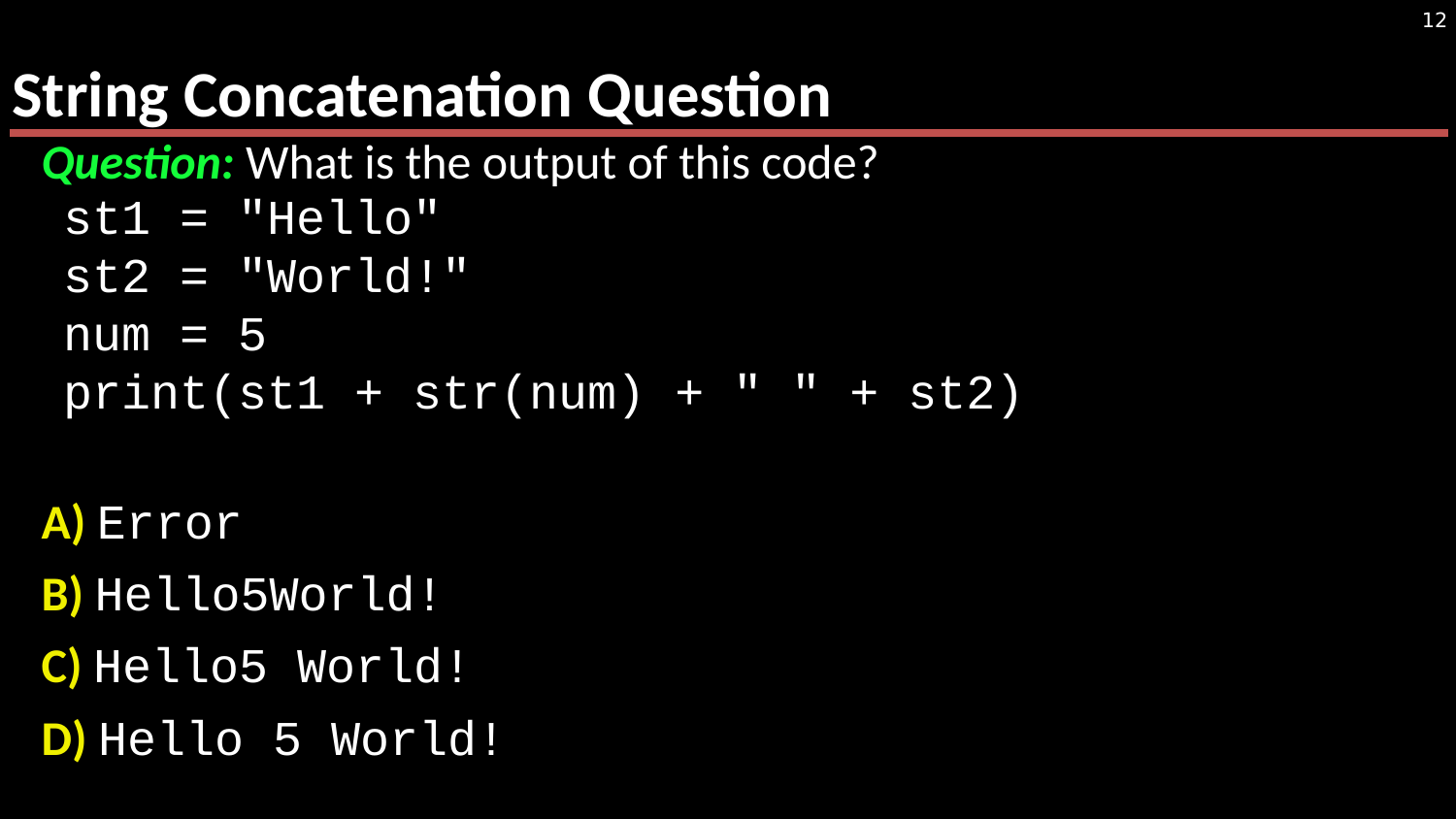

# String Concatenation Question
12
Question: What is the output of this code?

A) Error
B) Hello5World!
C) Hello5 World!
D) Hello 5 World!
st1 = "Hello"
st2 = "World!"
num = 5
print(st1 + str(num) + " " + st2)